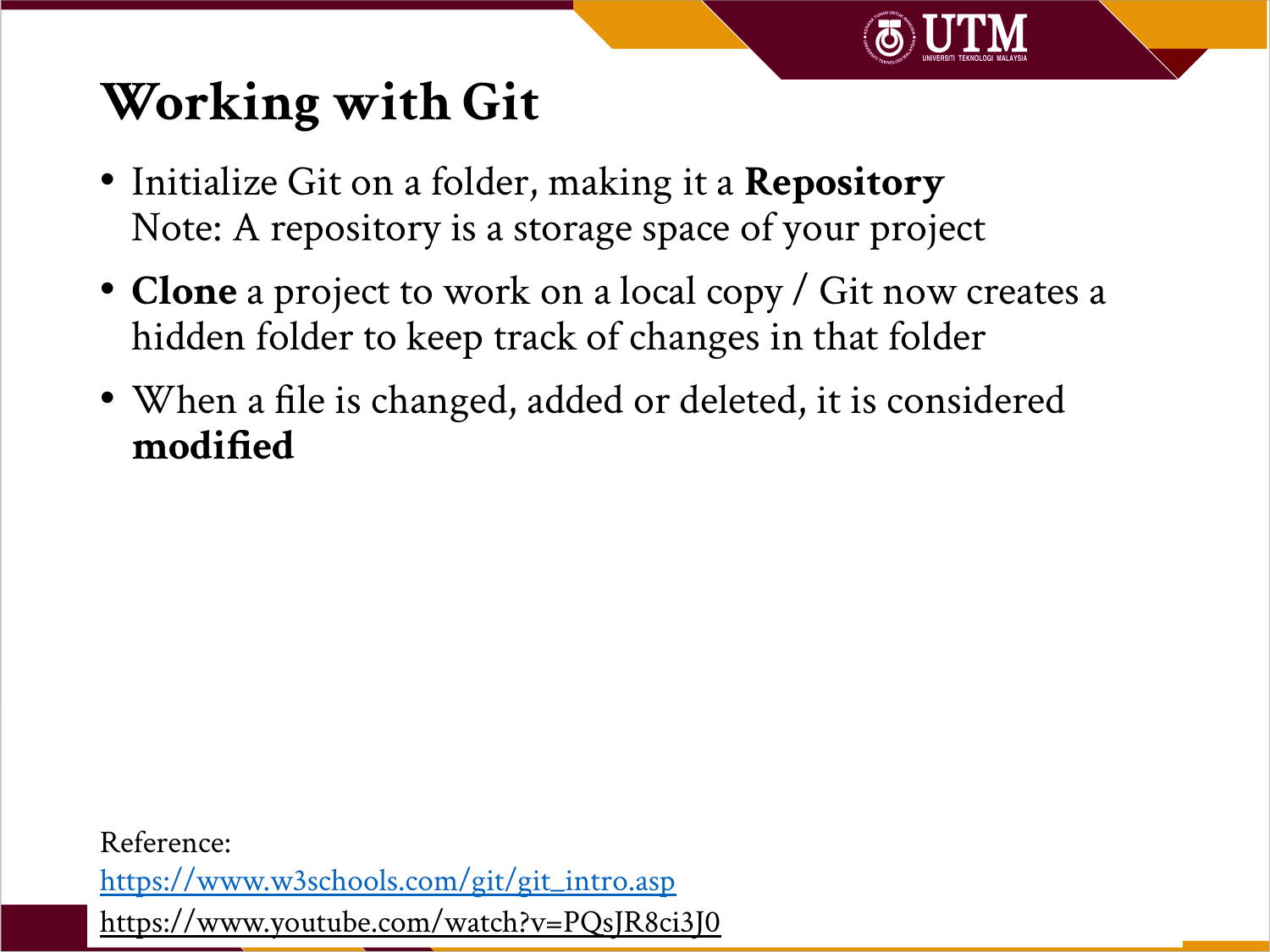

# Working with Git
Initialize Git on a folder, making it a Repository
Note: A repository is a storage space of your project
Clone a project to work on a local copy / Git now creates a hidden folder to keep track of changes in that folder
When a file is changed, added or deleted, it is considered modified
Reference:
https://www.w3schools.com/git/git_intro.asp
https://www.youtube.com/watch?v=PQsJR8ci3J0